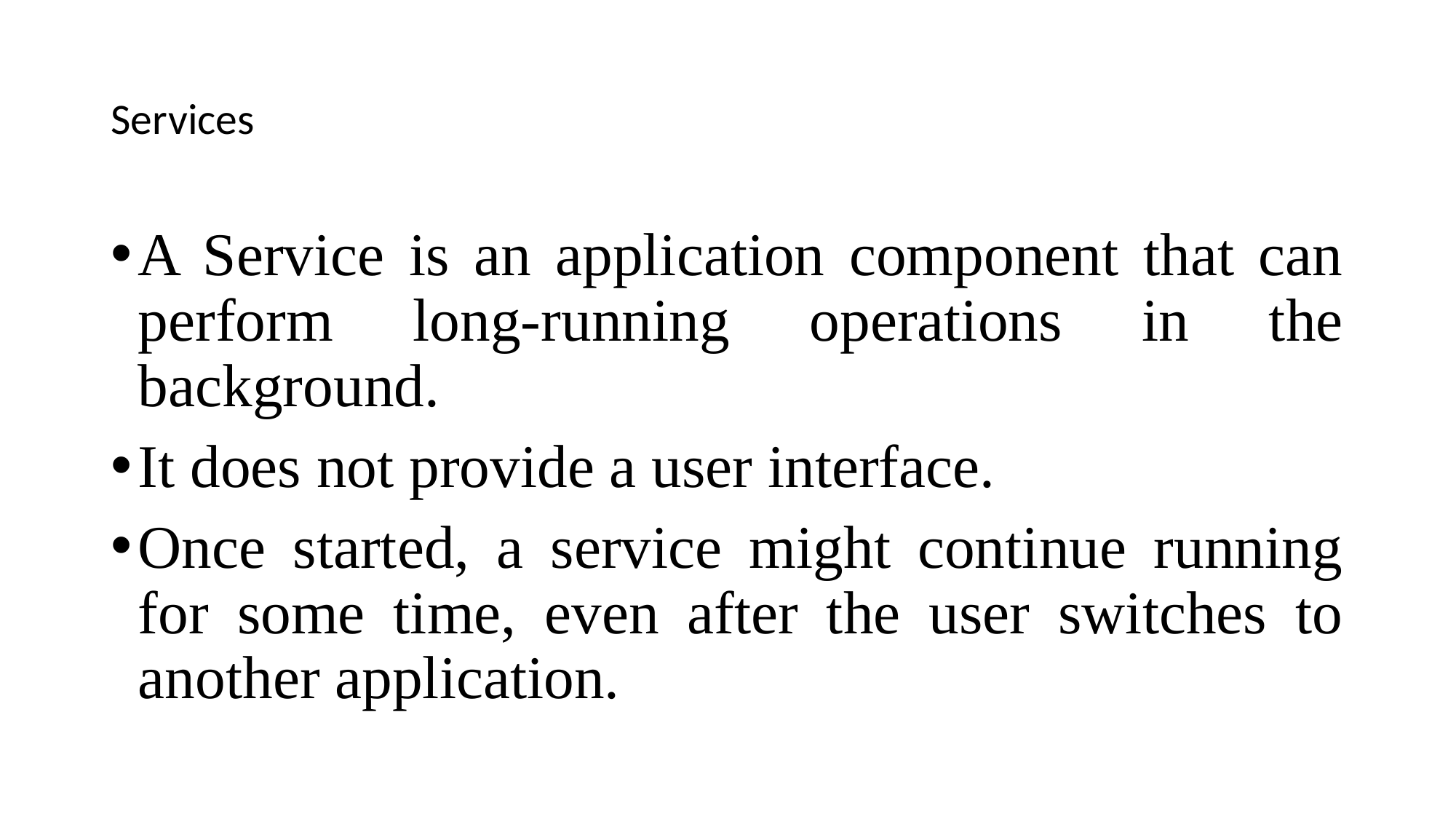

# Services
A Service is an application component that can perform long-running operations in the background.
It does not provide a user interface.
Once started, a service might continue running for some time, even after the user switches to another application.